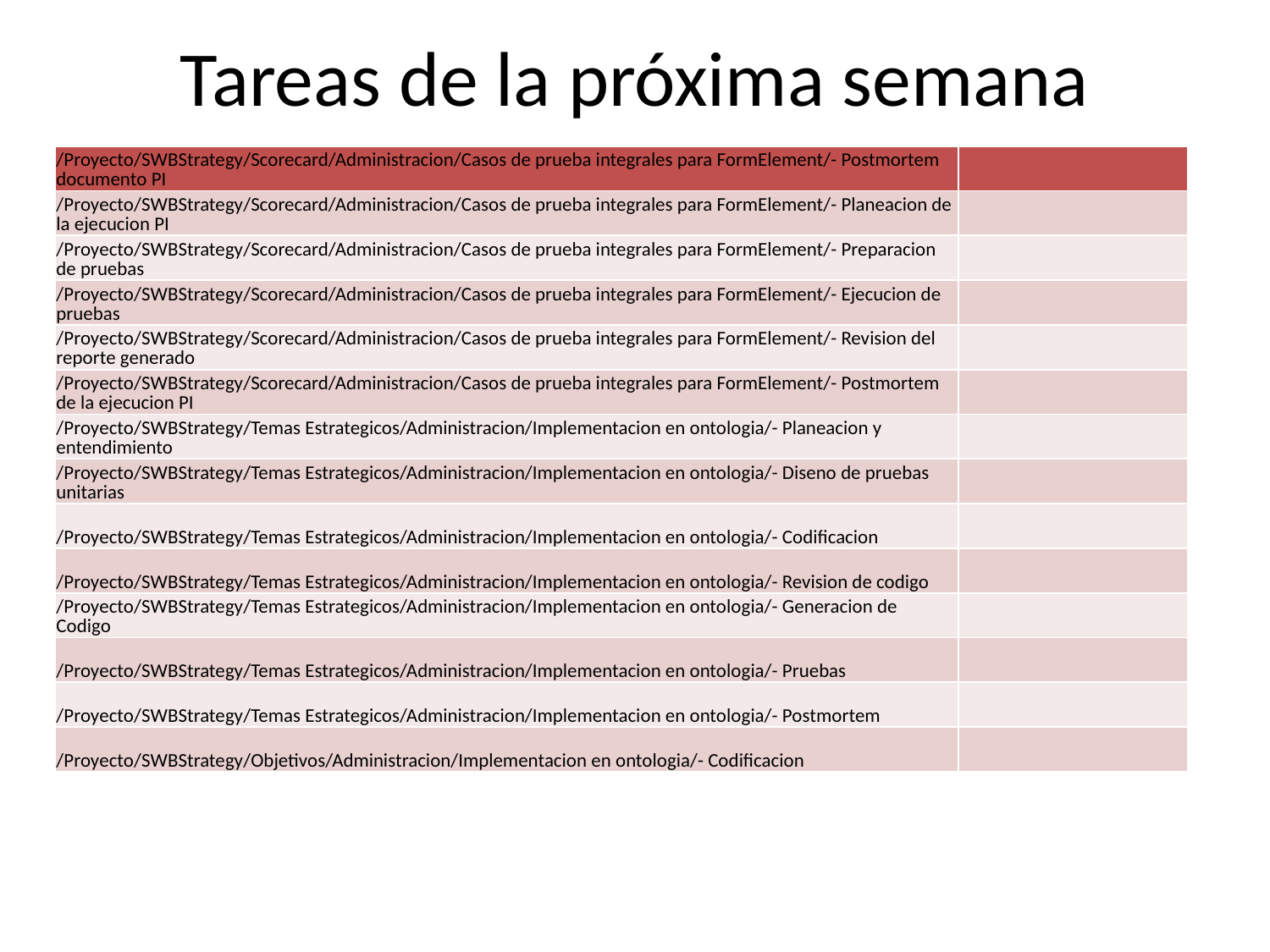

# Tareas de la próxima semana
| /Proyecto/SWBStrategy/Scorecard/Administracion/Casos de prueba integrales para FormElement/- Postmortem documento PI |  |
| --- | --- |
| /Proyecto/SWBStrategy/Scorecard/Administracion/Casos de prueba integrales para FormElement/- Planeacion de la ejecucion PI |  |
| /Proyecto/SWBStrategy/Scorecard/Administracion/Casos de prueba integrales para FormElement/- Preparacion de pruebas |  |
| /Proyecto/SWBStrategy/Scorecard/Administracion/Casos de prueba integrales para FormElement/- Ejecucion de pruebas |  |
| /Proyecto/SWBStrategy/Scorecard/Administracion/Casos de prueba integrales para FormElement/- Revision del reporte generado |  |
| /Proyecto/SWBStrategy/Scorecard/Administracion/Casos de prueba integrales para FormElement/- Postmortem de la ejecucion PI |  |
| /Proyecto/SWBStrategy/Temas Estrategicos/Administracion/Implementacion en ontologia/- Planeacion y entendimiento |  |
| /Proyecto/SWBStrategy/Temas Estrategicos/Administracion/Implementacion en ontologia/- Diseno de pruebas unitarias |  |
| /Proyecto/SWBStrategy/Temas Estrategicos/Administracion/Implementacion en ontologia/- Codificacion |  |
| /Proyecto/SWBStrategy/Temas Estrategicos/Administracion/Implementacion en ontologia/- Revision de codigo |  |
| /Proyecto/SWBStrategy/Temas Estrategicos/Administracion/Implementacion en ontologia/- Generacion de Codigo |  |
| /Proyecto/SWBStrategy/Temas Estrategicos/Administracion/Implementacion en ontologia/- Pruebas |  |
| /Proyecto/SWBStrategy/Temas Estrategicos/Administracion/Implementacion en ontologia/- Postmortem |  |
| /Proyecto/SWBStrategy/Objetivos/Administracion/Implementacion en ontologia/- Codificacion |  |